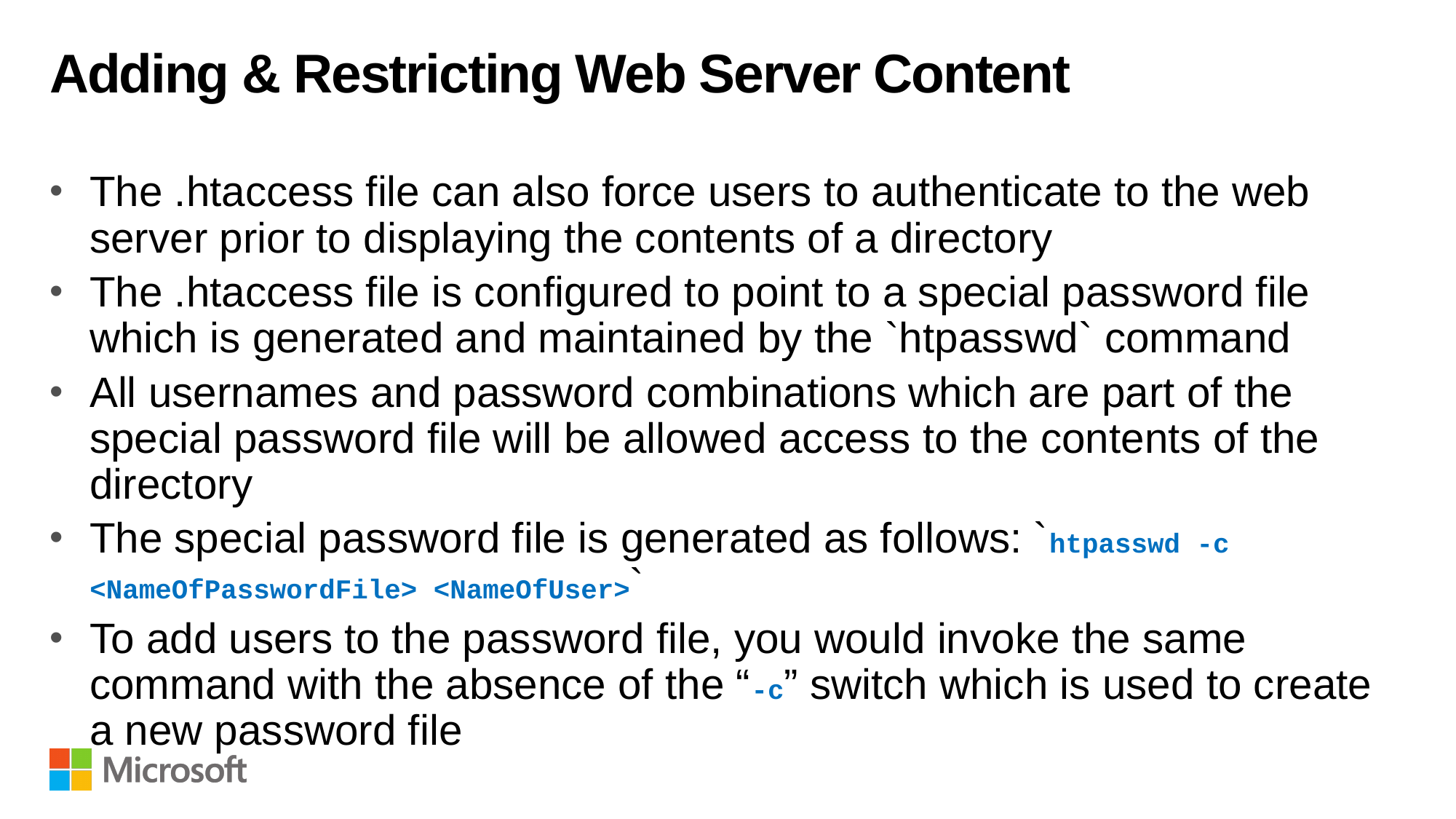

# Adding & Restricting Web Server Content
The .htaccess file can also force users to authenticate to the web server prior to displaying the contents of a directory
The .htaccess file is configured to point to a special password file which is generated and maintained by the `htpasswd` command
All usernames and password combinations which are part of the special password file will be allowed access to the contents of the directory
The special password file is generated as follows: `htpasswd -c <NameOfPasswordFile> <NameOfUser>`
To add users to the password file, you would invoke the same command with the absence of the “-c” switch which is used to create a new password file